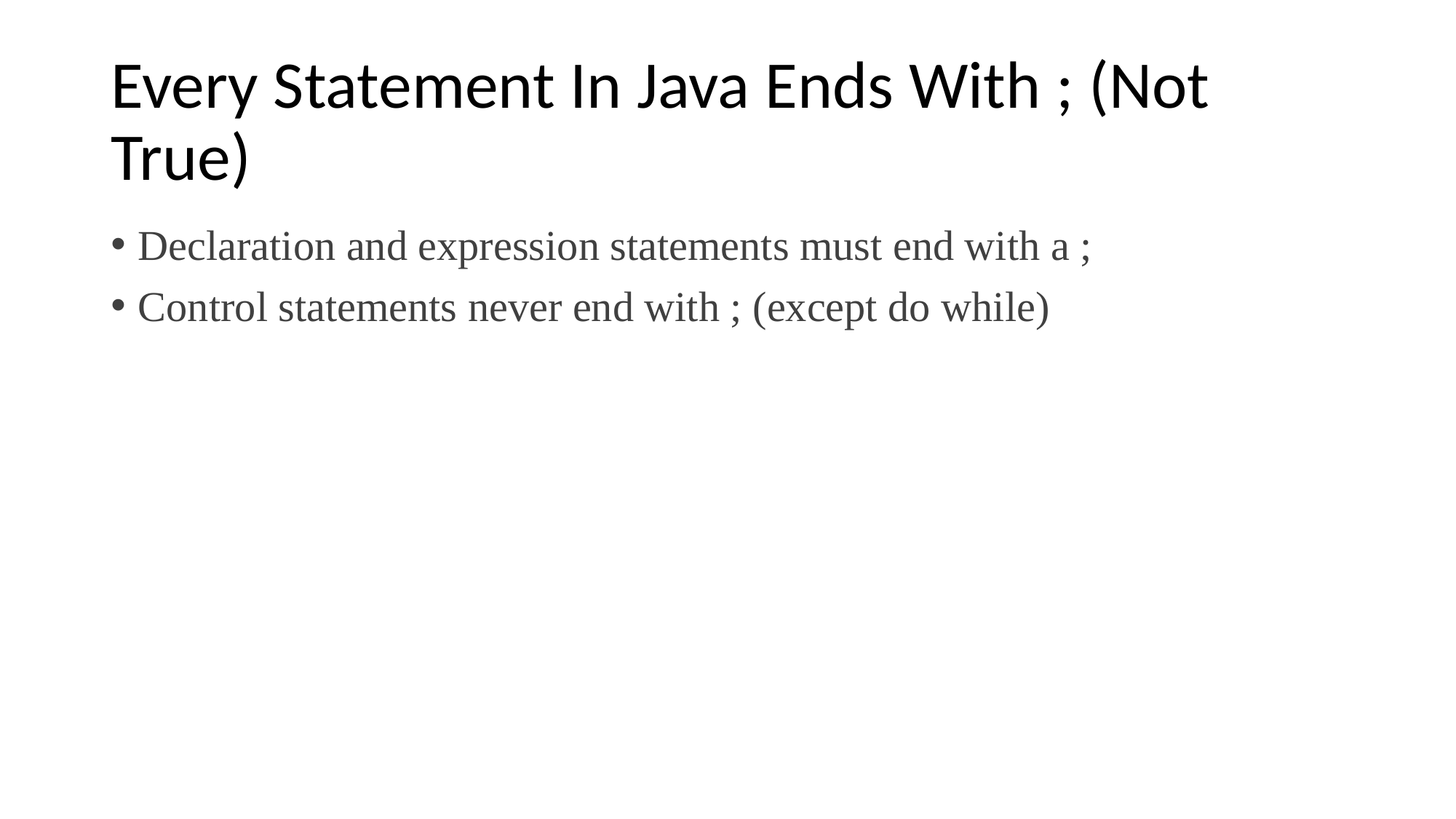

# Every Statement In Java Ends With ; (Not True)
Declaration and expression statements must end with a ;
Control statements never end with ; (except do while)